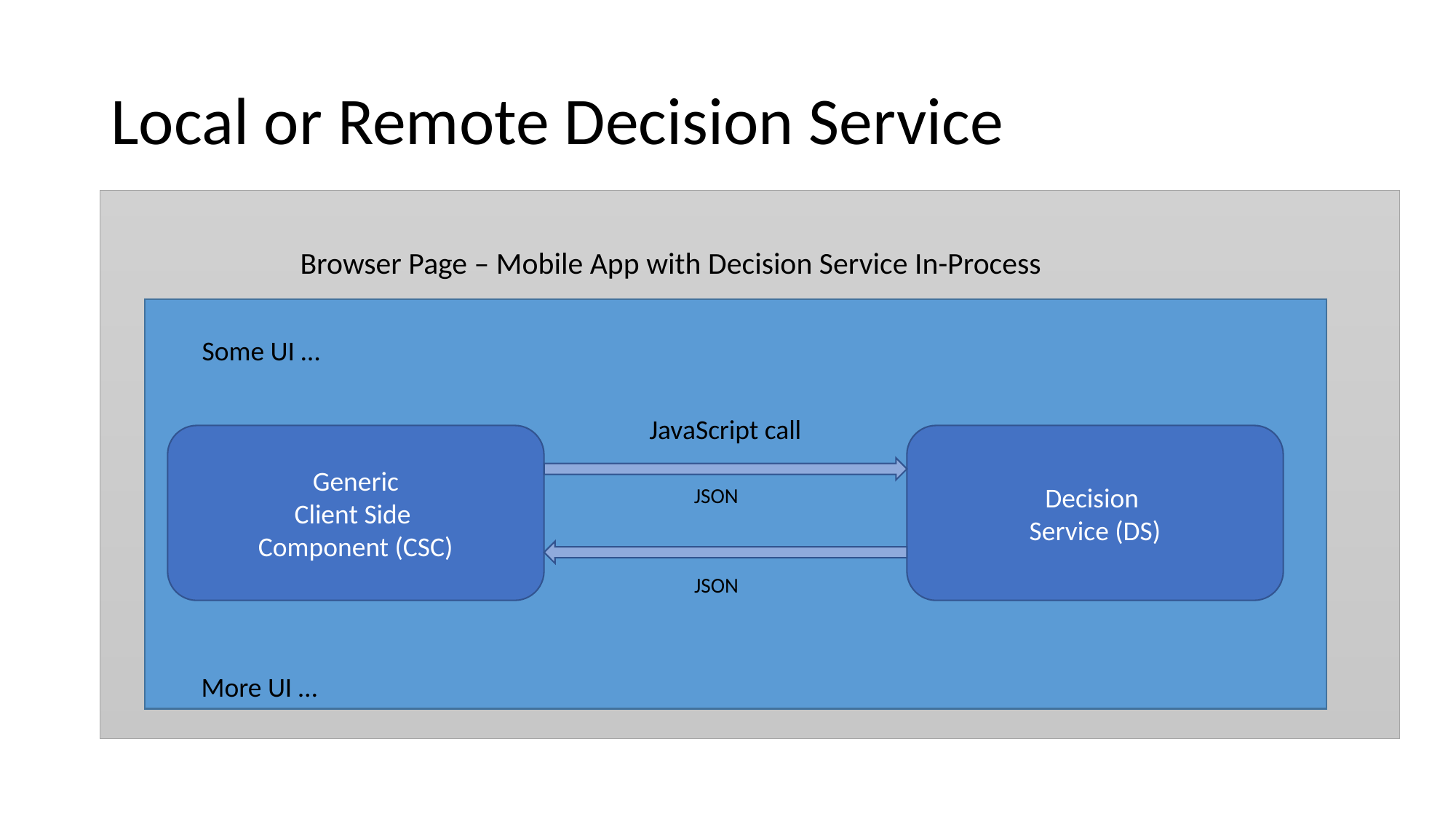

# Local or Remote Decision Service

Browser Page – Mobile App with Decision Service In-Process

Some UI …
JavaScript call
Generic
Client Side
Component (CSC)
Decision
Service (DS)

JSON

JSON
More UI …